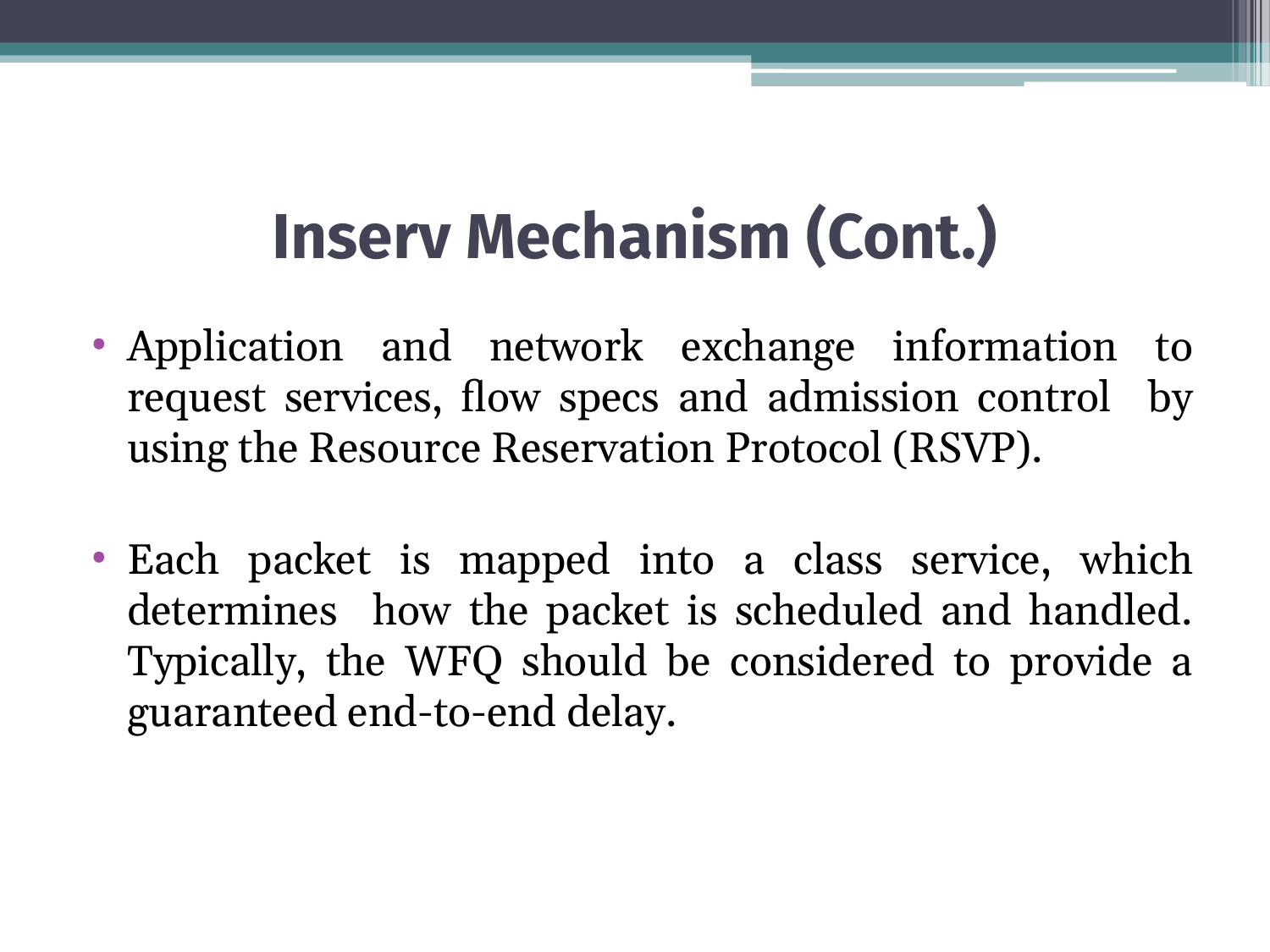

# Inserv Mechanism (Cont.)
Application and network exchange information to request services, flow specs and admission control  by using the Resource Reservation Protocol (RSVP).

Each packet is mapped into a class service, which determines  how the packet is scheduled and handled. Typically, the WFQ should be considered to provide a guaranteed end-to-end delay.